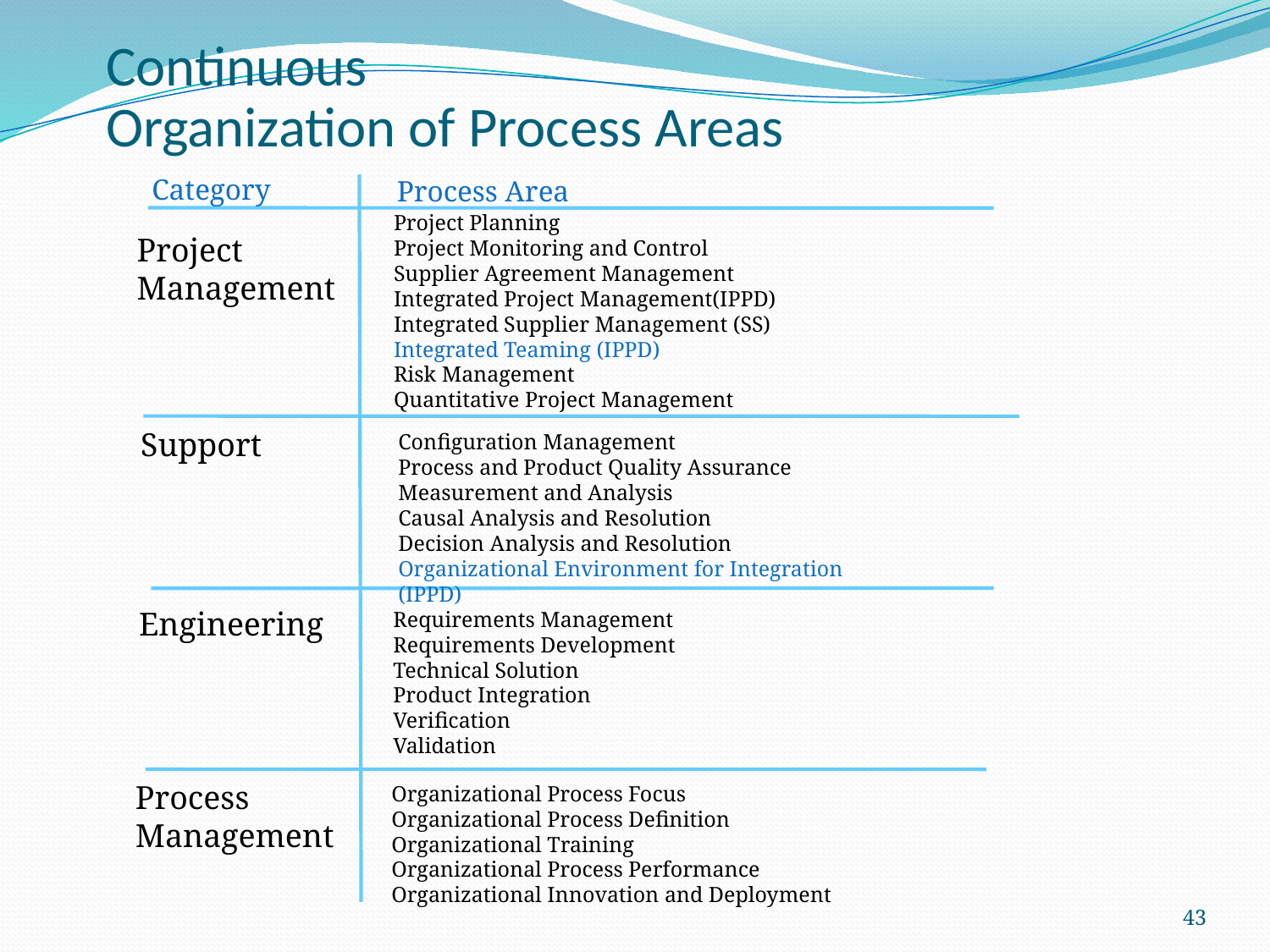

# Continuous Organization of Process Areas
Category
Process Area
Project Planning
Project Monitoring and Control
Supplier Agreement Management
Integrated Project Management(IPPD)
Integrated Supplier Management (SS)
Integrated Teaming (IPPD)
Risk Management
Quantitative Project Management

Project
Management

Support
Configuration Management
Process and Product Quality Assurance
Measurement and Analysis
Causal Analysis and Resolution
Decision Analysis and Resolution
Organizational Environment for Integration (IPPD)

Engineering
Requirements Management
Requirements Development
Technical Solution
Product Integration
Verification
Validation

Process
Management
Organizational Process Focus
Organizational Process Definition
Organizational Training
Organizational Process Performance
Organizational Innovation and Deployment
43